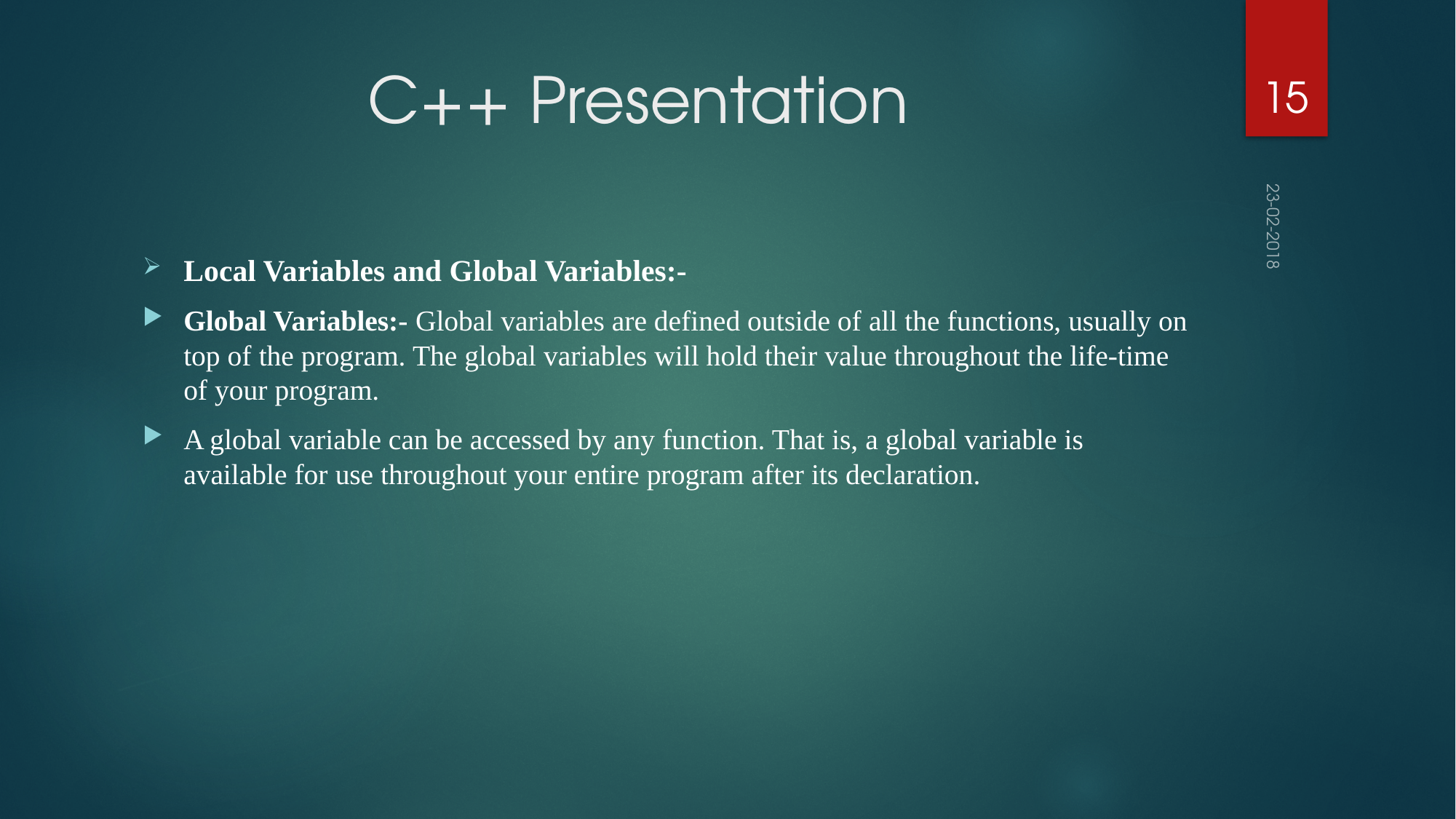

15
# C++ Presentation
23-02-2018
Local Variables and Global Variables:-
Global Variables:- Global variables are defined outside of all the functions, usually on top of the program. The global variables will hold their value throughout the life-time of your program.
A global variable can be accessed by any function. That is, a global variable is available for use throughout your entire program after its declaration.